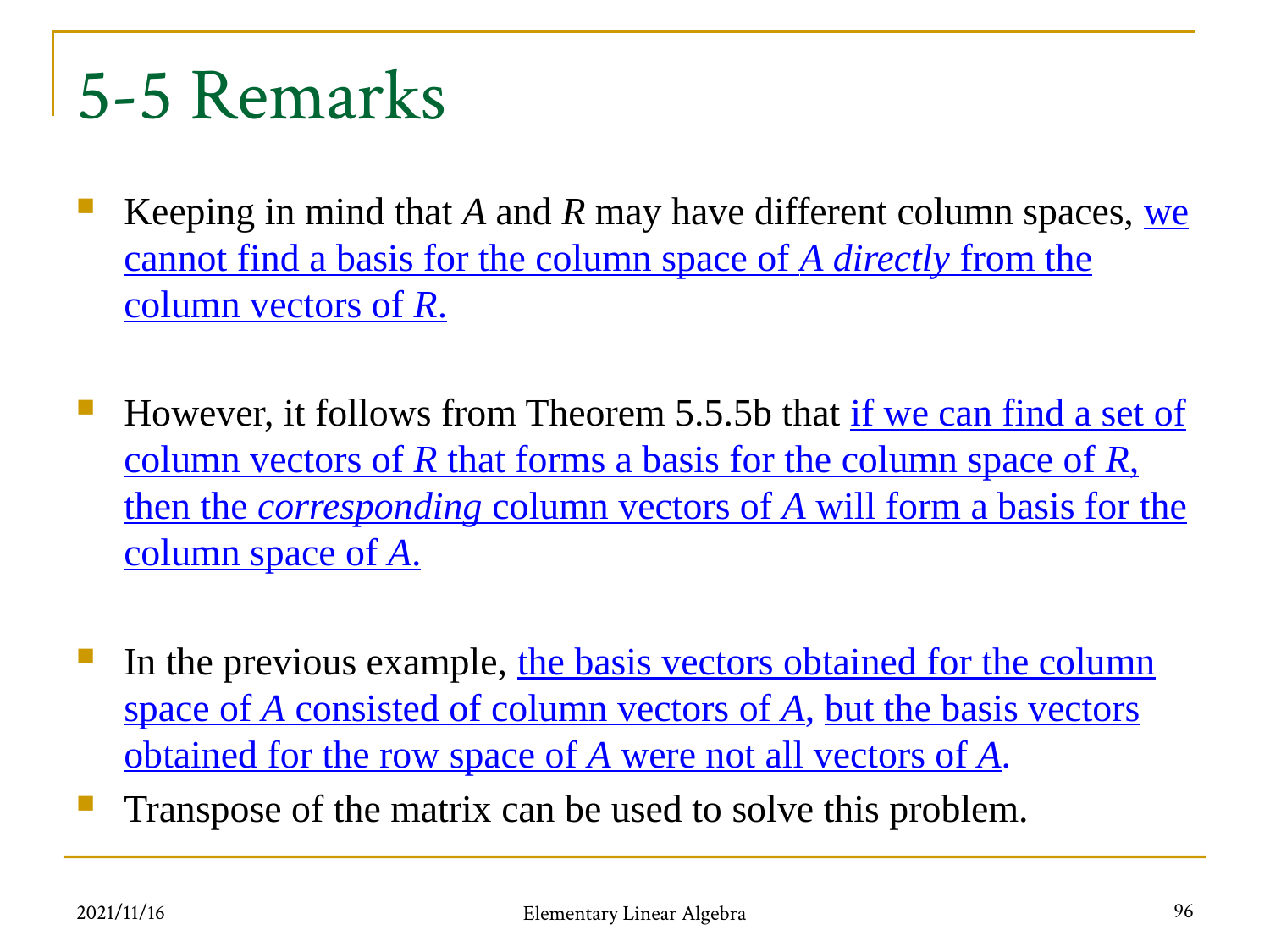

# 5-5 Remarks
Keeping in mind that A and R may have different column spaces, we cannot find a basis for the column space of A directly from the column vectors of R.

However, it follows from Theorem 5.5.5b that if we can find a set of column vectors of R that forms a basis for the column space of R, then the corresponding column vectors of A will form a basis for the column space of A.

In the previous example, the basis vectors obtained for the column space of A consisted of column vectors of A, but the basis vectors obtained for the row space of A were not all vectors of A.
Transpose of the matrix can be used to solve this problem.
2021/11/16
96
Elementary Linear Algebra